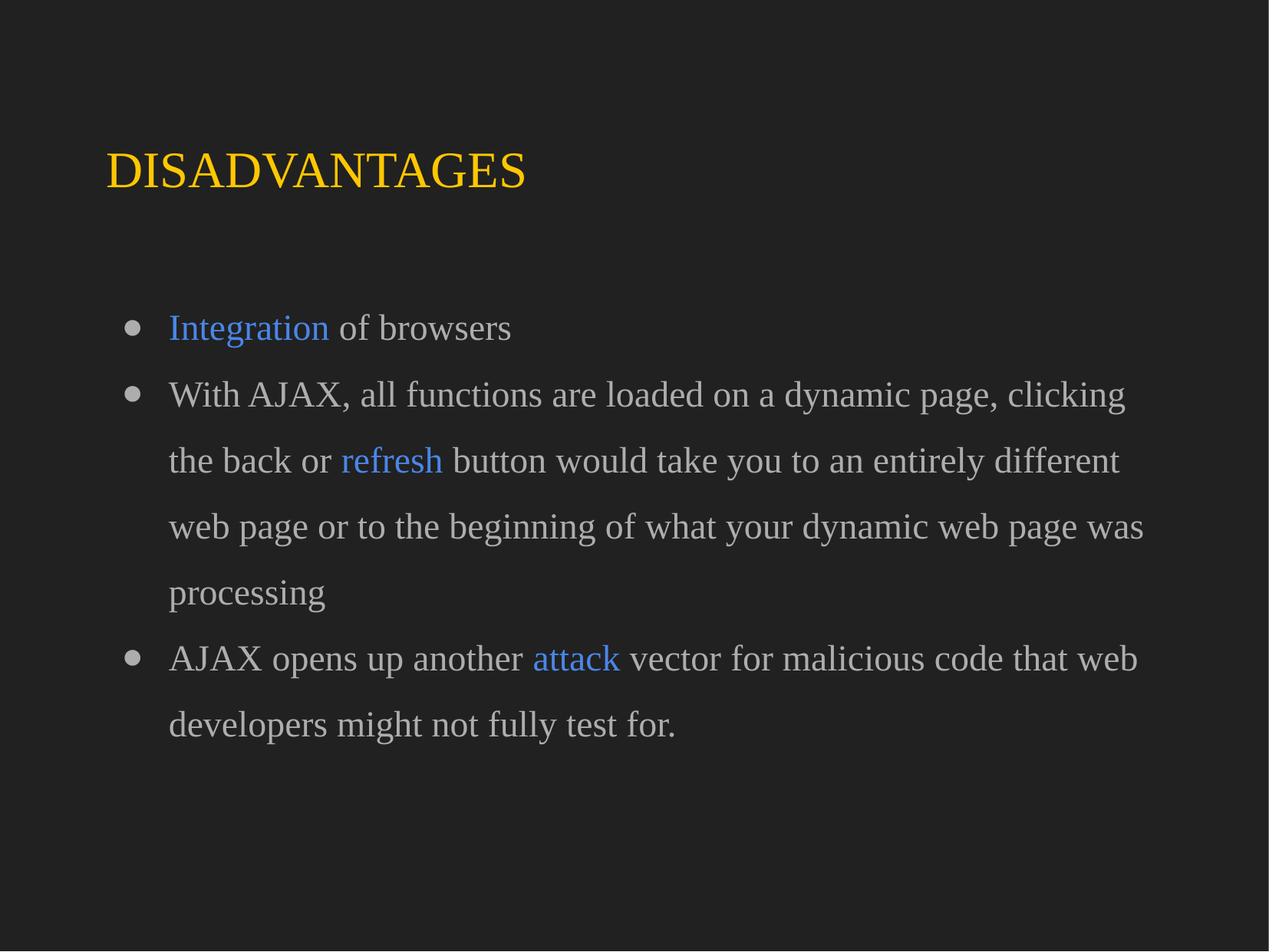

# DISADVANTAGES
Integration of browsers
With AJAX, all functions are loaded on a dynamic page, clicking the back or refresh button would take you to an entirely different web page or to the beginning of what your dynamic web page was processing
AJAX opens up another attack vector for malicious code that web developers might not fully test for.